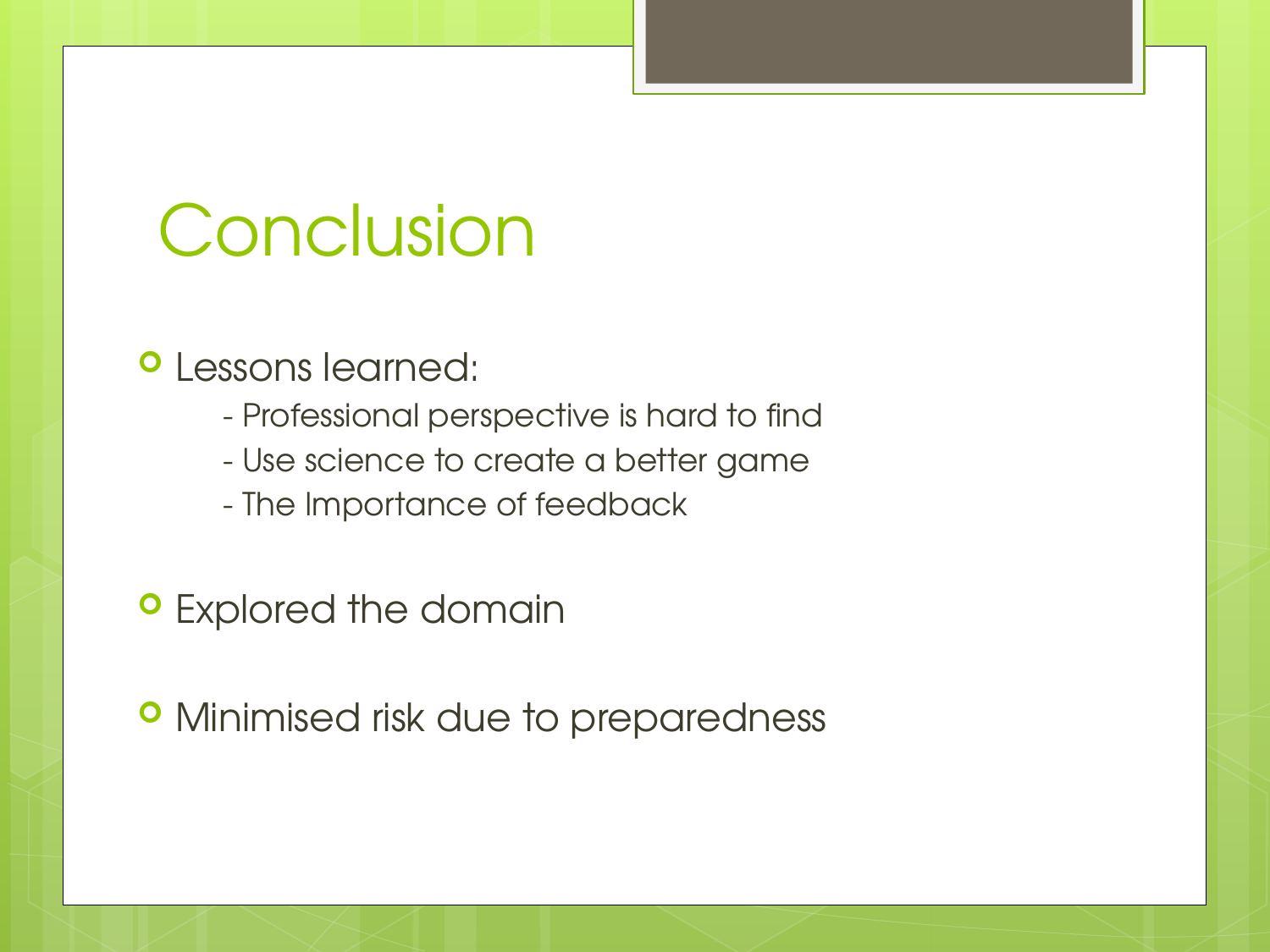

# Conclusion
Lessons learned:
- Professional perspective is hard to find
- Use science to create a better game
- The Importance of feedback

Explored the domain

Minimised risk due to preparedness